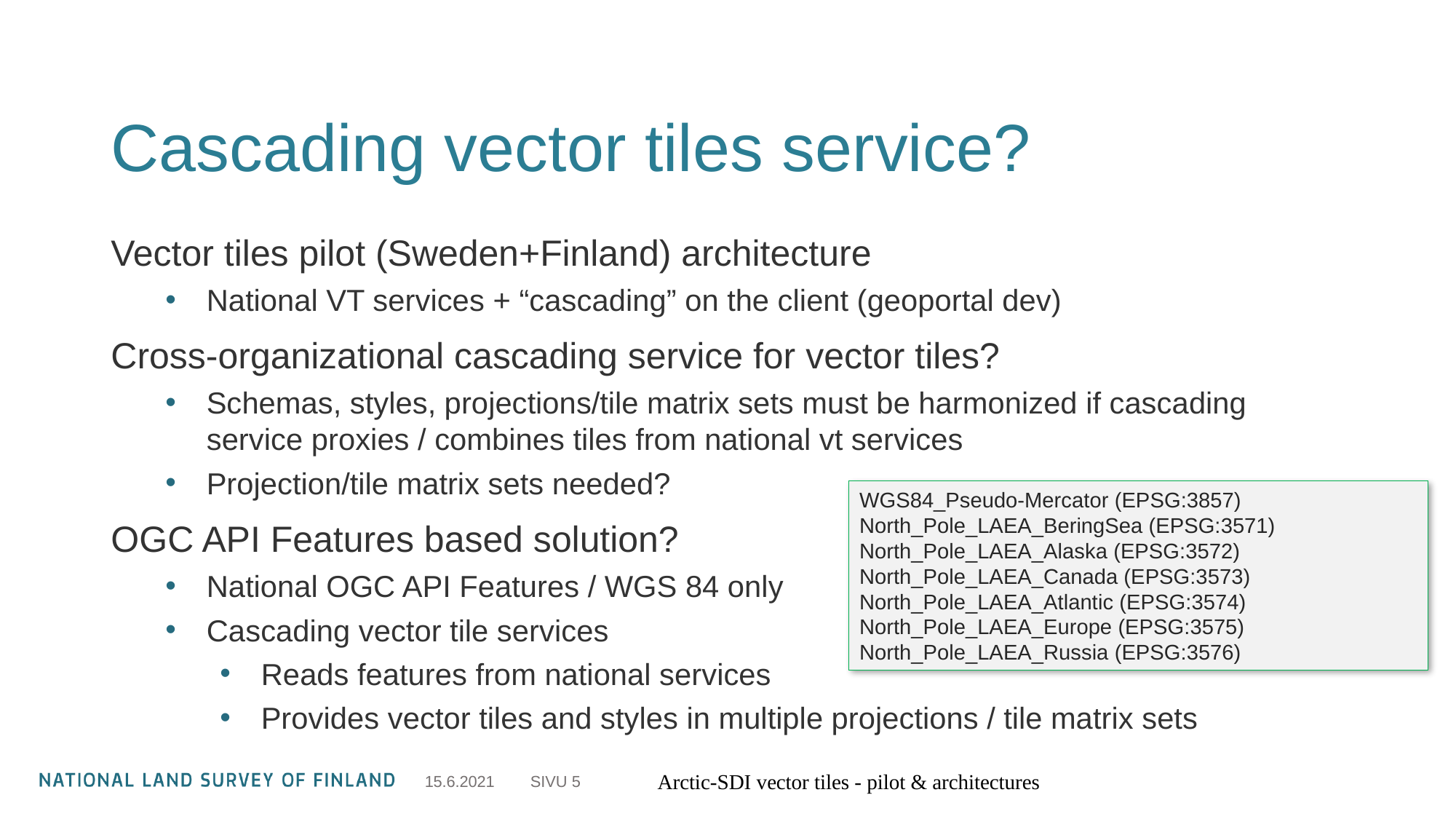

# Cascading vector tiles service?
Vector tiles pilot (Sweden+Finland) architecture
National VT services + “cascading” on the client (geoportal dev)
Cross-organizational cascading service for vector tiles?
Schemas, styles, projections/tile matrix sets must be harmonized if cascading service proxies / combines tiles from national vt services
Projection/tile matrix sets needed?
OGC API Features based solution?
National OGC API Features / WGS 84 only
Cascading vector tile services
Reads features from national services
Provides vector tiles and styles in multiple projections / tile matrix sets
WGS84_Pseudo-Mercator (EPSG:3857)
North_Pole_LAEA_BeringSea (EPSG:3571)
North_Pole_LAEA_Alaska (EPSG:3572)
North_Pole_LAEA_Canada (EPSG:3573)
North_Pole_LAEA_Atlantic (EPSG:3574)
North_Pole_LAEA_Europe (EPSG:3575)
North_Pole_LAEA_Russia (EPSG:3576)
15.6.2021
SIVU 5
Arctic-SDI vector tiles - pilot & architectures